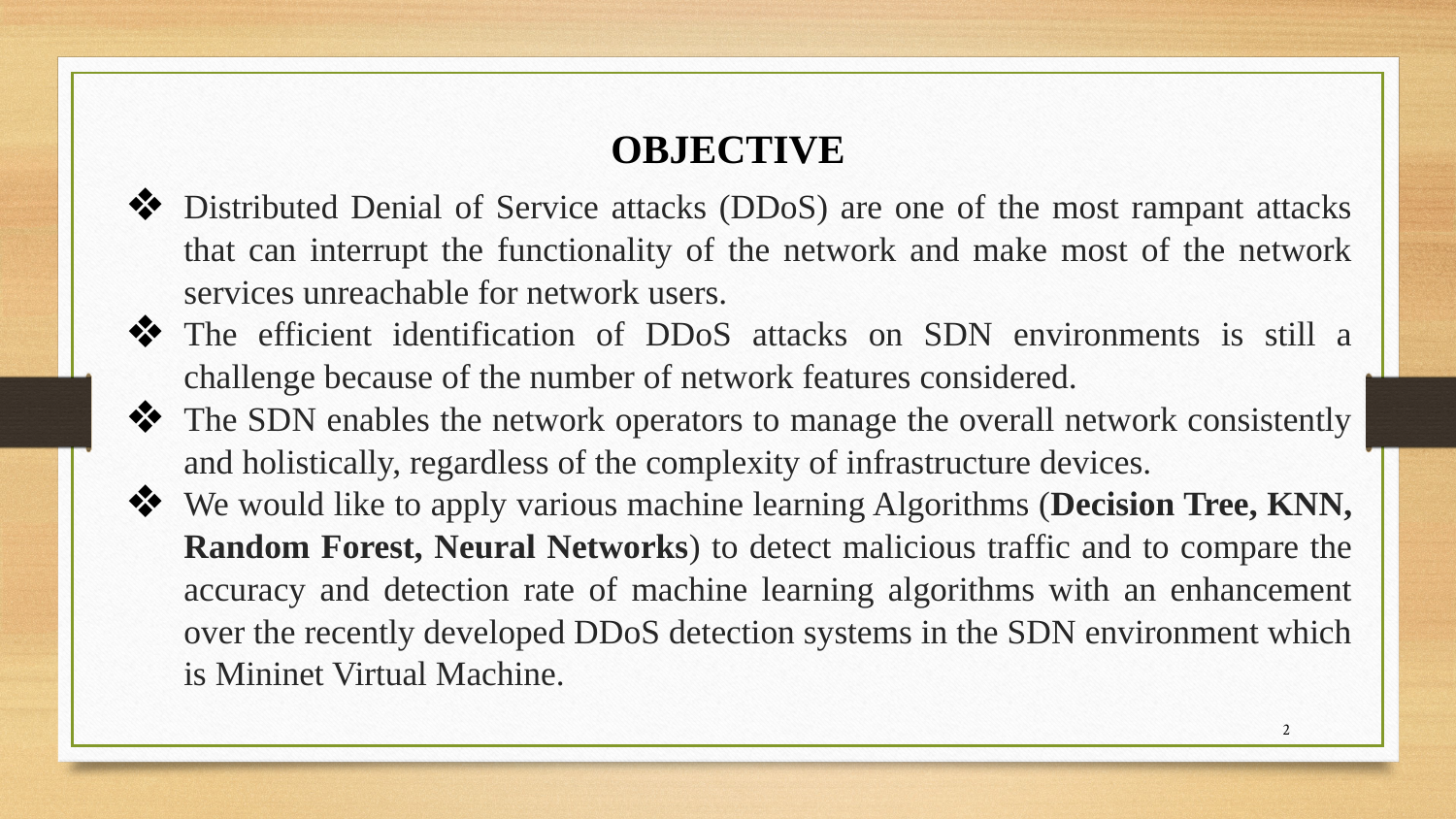

OBJECTIVE
Distributed Denial of Service attacks (DDoS) are one of the most rampant attacks that can interrupt the functionality of the network and make most of the network services unreachable for network users.
The efficient identification of DDoS attacks on SDN environments is still a challenge because of the number of network features considered.
The SDN enables the network operators to manage the overall network consistently and holistically, regardless of the complexity of infrastructure devices.
We would like to apply various machine learning Algorithms (Decision Tree, KNN, Random Forest, Neural Networks) to detect malicious traffic and to compare the accuracy and detection rate of machine learning algorithms with an enhancement over the recently developed DDoS detection systems in the SDN environment which is Mininet Virtual Machine.

2